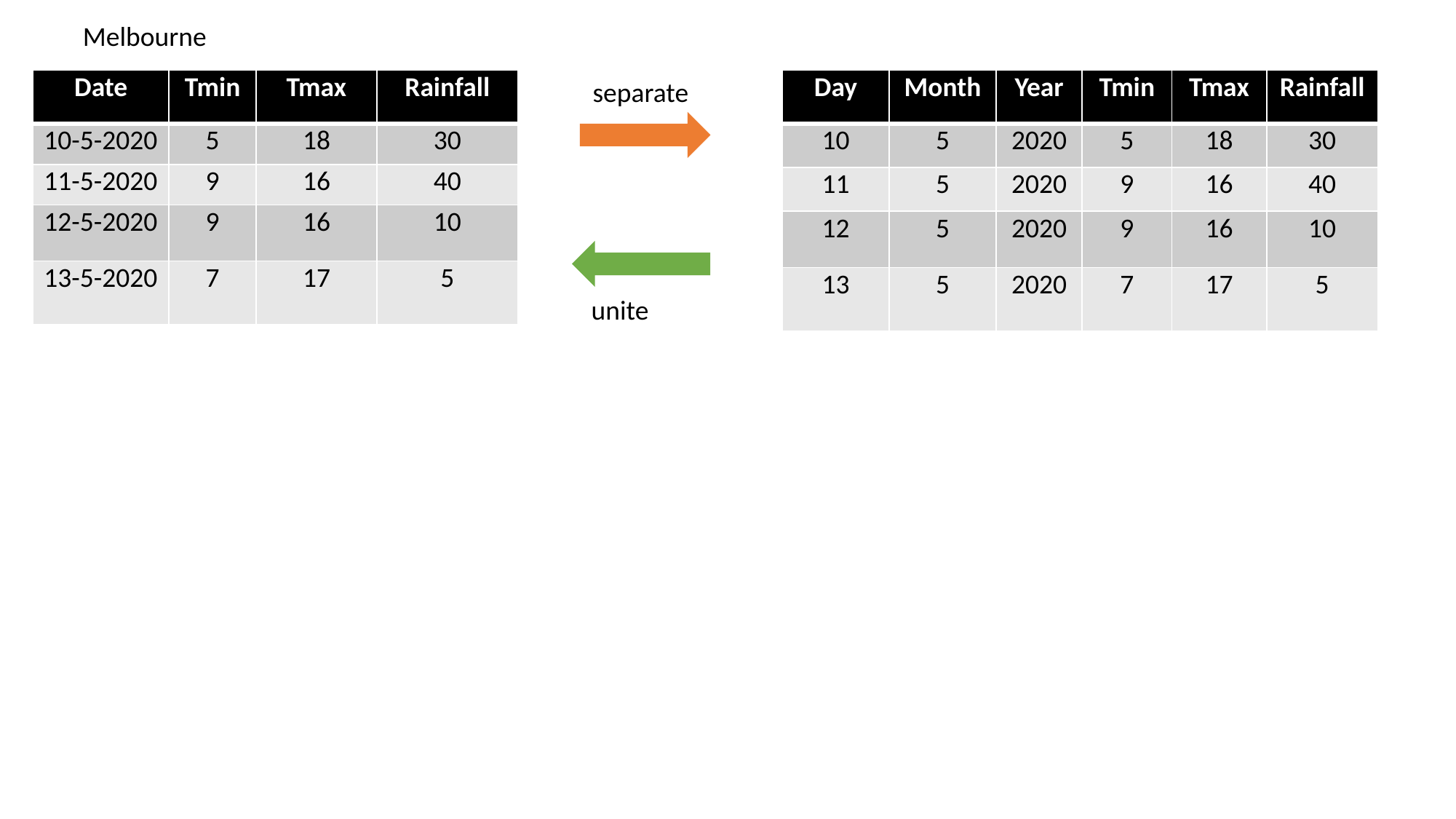

Melbourne
separate
| Date | Tmin | Tmax | Rainfall |
| --- | --- | --- | --- |
| 10-5-2020 | 5 | 18 | 30 |
| 11-5-2020 | 9 | 16 | 40 |
| 12-5-2020 | 9 | 16 | 10 |
| 13-5-2020 | 7 | 17 | 5 |
| Day | Month | Year | Tmin | Tmax | Rainfall |
| --- | --- | --- | --- | --- | --- |
| 10 | 5 | 2020 | 5 | 18 | 30 |
| 11 | 5 | 2020 | 9 | 16 | 40 |
| 12 | 5 | 2020 | 9 | 16 | 10 |
| 13 | 5 | 2020 | 7 | 17 | 5 |

unite